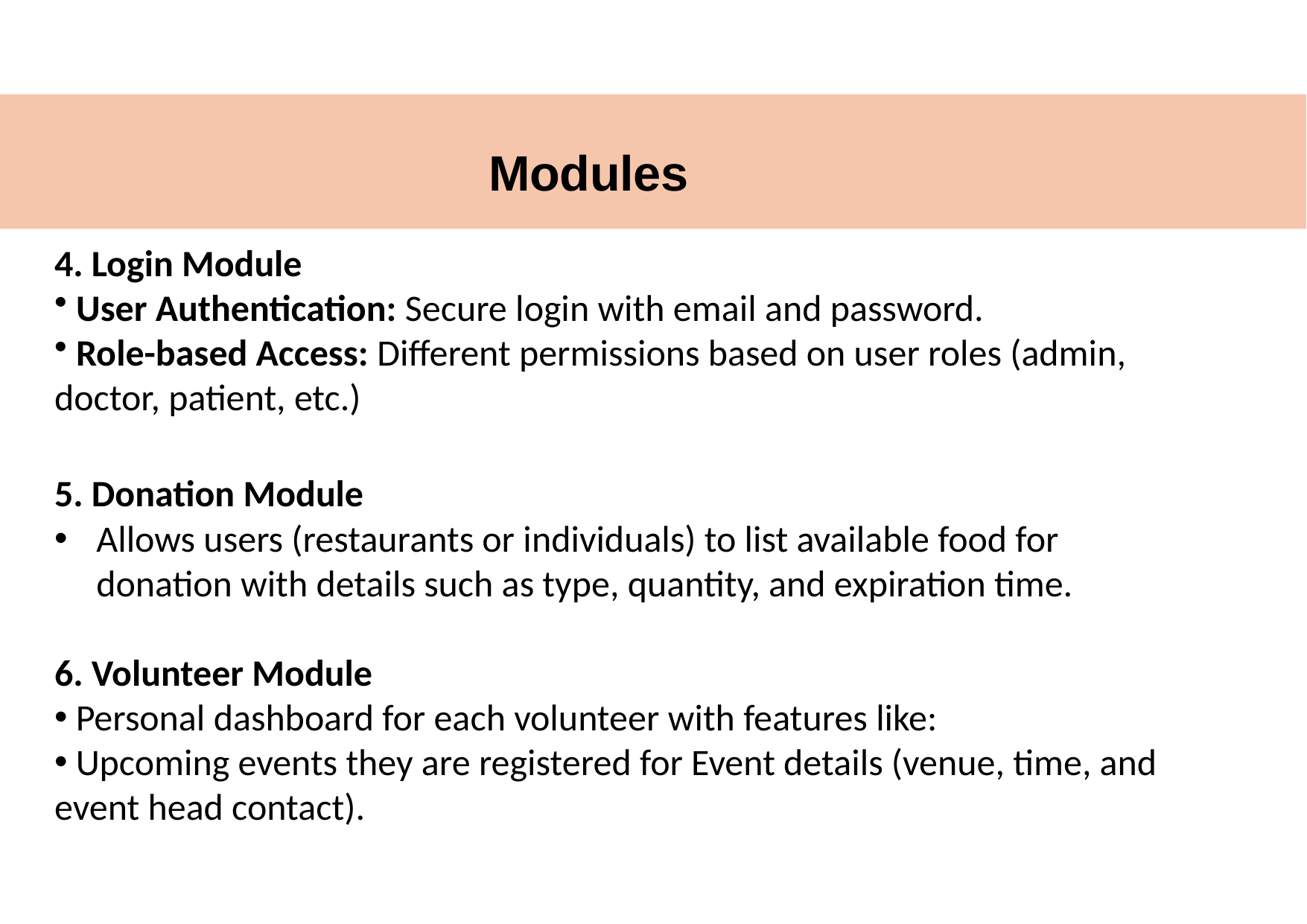

Modules
4. Login Module
 User Authentication: Secure login with email and password.
 Role-based Access: Different permissions based on user roles (admin, doctor, patient, etc.)

5. Donation Module
Allows users (restaurants or individuals) to list available food for donation with details such as type, quantity, and expiration time.

6. Volunteer Module
 Personal dashboard for each volunteer with features like:
 Upcoming events they are registered for Event details (venue, time, and event head contact).